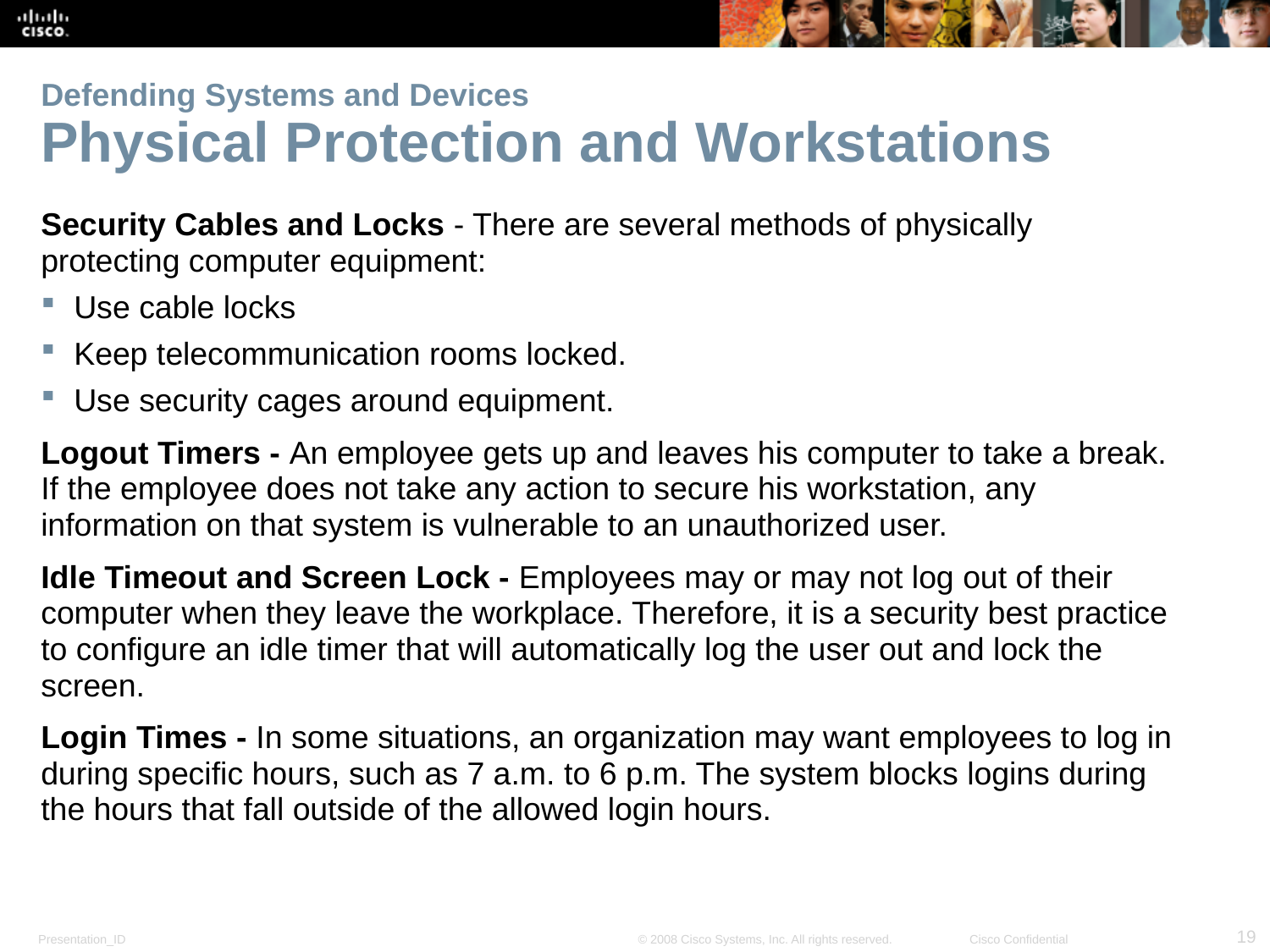

# Defending Systems and Devices Physical Protection and Workstations
Security Cables and Locks - There are several methods of physically protecting computer equipment:
Use cable locks
Keep telecommunication rooms locked.
Use security cages around equipment.
Logout Timers - An employee gets up and leaves his computer to take a break. If the employee does not take any action to secure his workstation, any information on that system is vulnerable to an unauthorized user.
Idle Timeout and Screen Lock - Employees may or may not log out of their computer when they leave the workplace. Therefore, it is a security best practice to configure an idle timer that will automatically log the user out and lock the screen.
Login Times - In some situations, an organization may want employees to log in during specific hours, such as 7 a.m. to 6 p.m. The system blocks logins during the hours that fall outside of the allowed login hours.